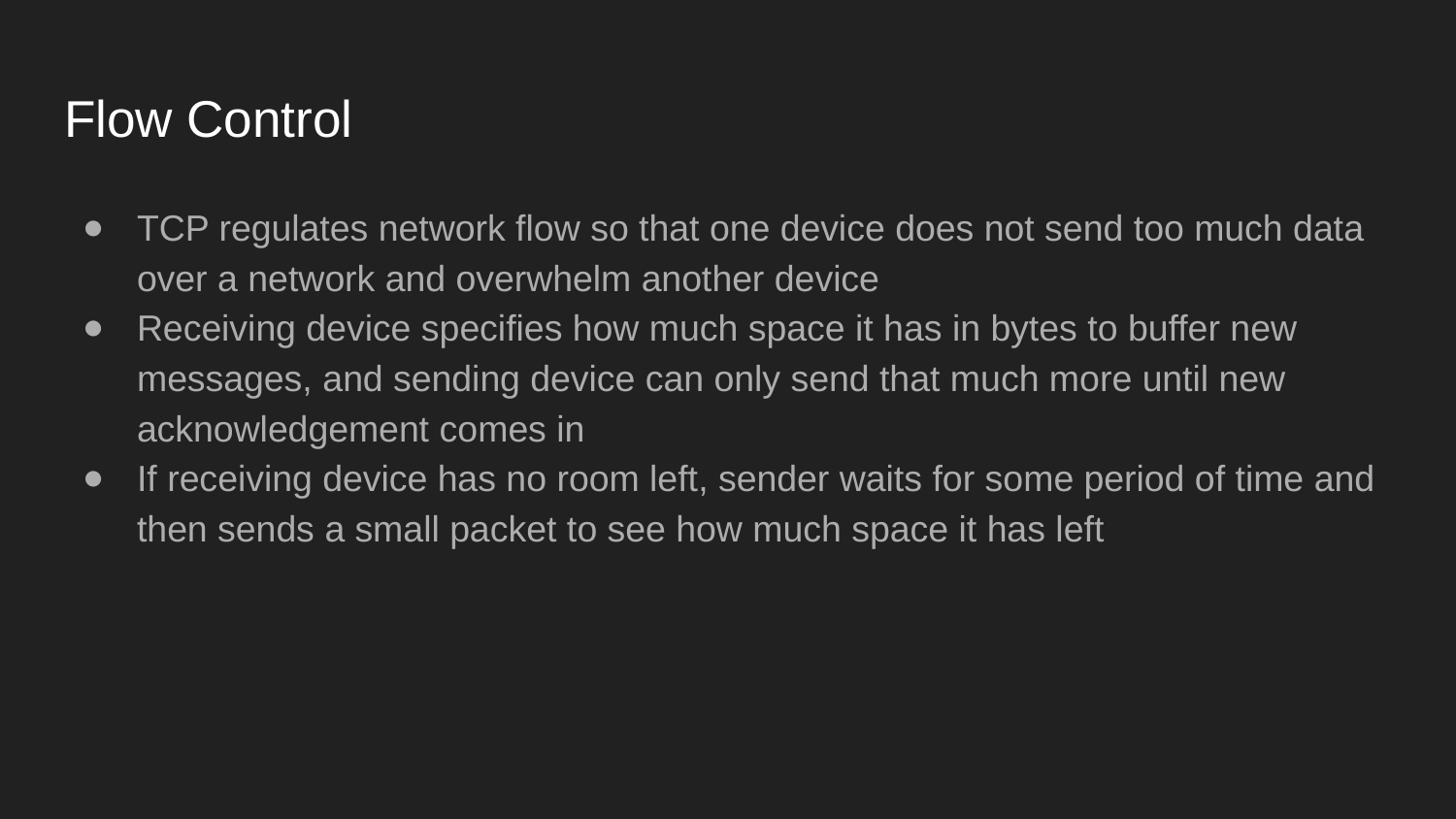

# Flow Control
TCP regulates network flow so that one device does not send too much data over a network and overwhelm another device
Receiving device specifies how much space it has in bytes to buffer new messages, and sending device can only send that much more until new acknowledgement comes in
If receiving device has no room left, sender waits for some period of time and then sends a small packet to see how much space it has left